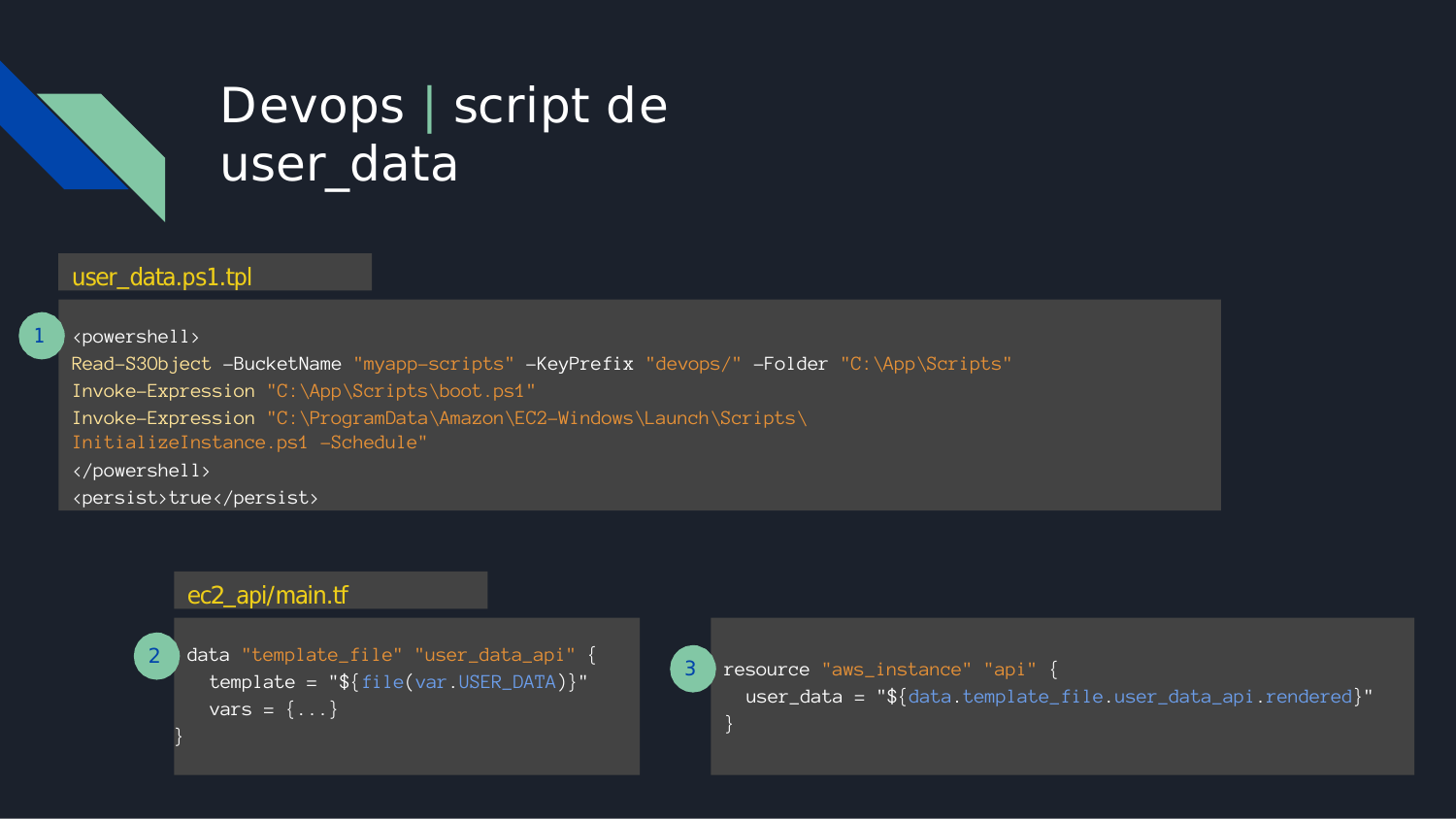

# Devops | script de user_data
user_data.ps1.tpl

<powershell>
Read-S3Object -BucketName "myapp-scripts" -KeyPrefix "devops/" -Folder "C:\App\Scripts"  Invoke-Expression "C:\App\Scripts\boot.ps1"
Invoke-Expression "C:\ProgramData\Amazon\EC2-Windows\Launch\Scripts\InitializeInstance.ps1 -Schedule"
</powershell>
<persist>true</persist>

1
ec2_api/main.tf

resource "aws_instance" "api" {
user_data = "${data.template_file.user_data_api.rendered}"
}

data "template_file" "user_data_api" {  template = "${file(var.USER_DATA)}"  vars = {...}
}

2

3